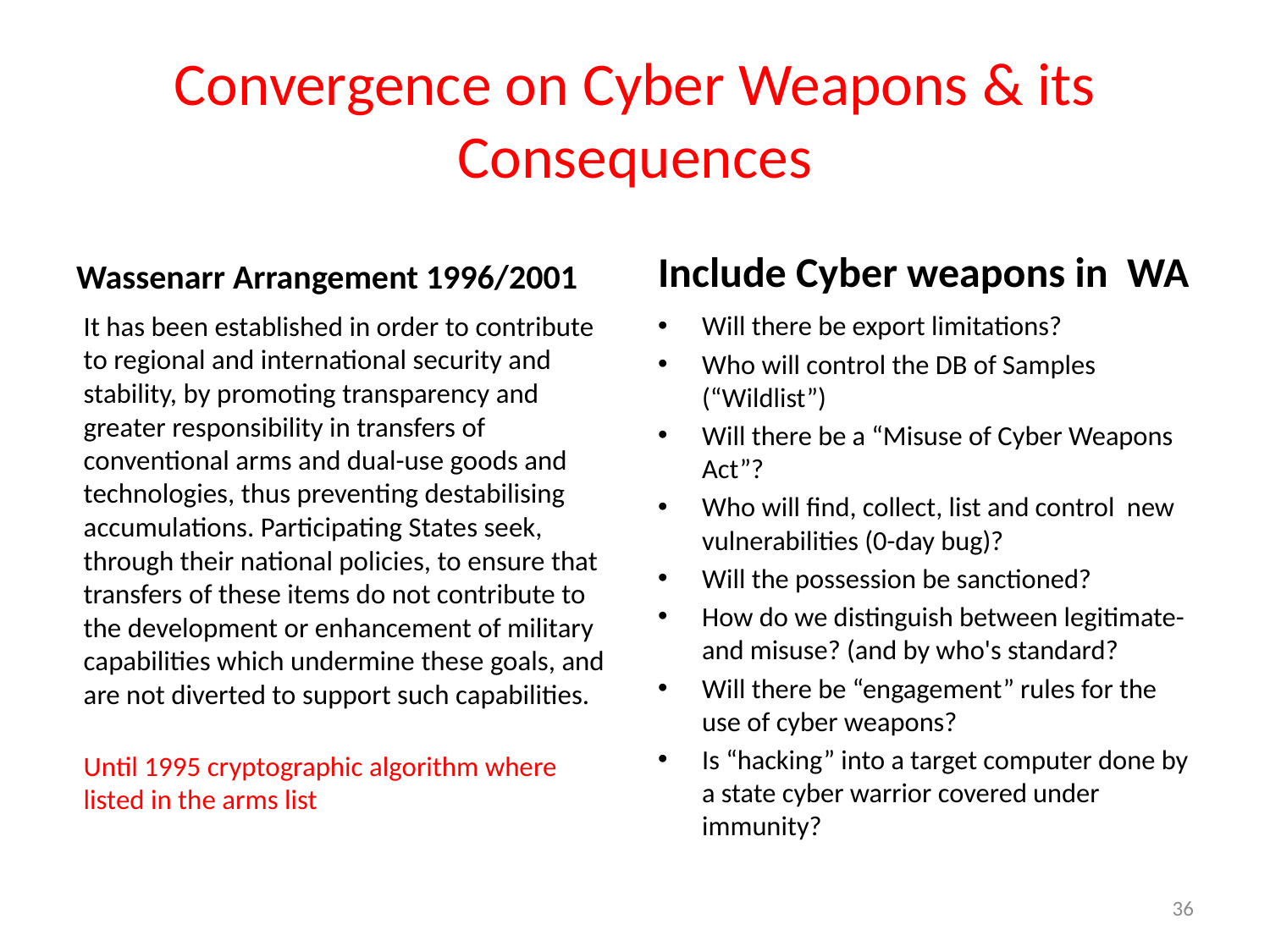

# Convergence on Cyber Weapons & its Consequences
Wassenarr Arrangement 1996/2001
Include Cyber weapons in  WA
It has been established in order to contribute to regional and international security and stability, by promoting transparency and greater responsibility in transfers of conventional arms and dual-use goods and technologies, thus preventing destabilising accumulations. Participating States seek, through their national policies, to ensure that transfers of these items do not contribute to the development or enhancement of military capabilities which undermine these goals, and are not diverted to support such capabilities.

Until 1995 cryptographic algorithm where listed in the arms list

Will there be export limitations?
Who will control the DB of Samples
(“Wildlist”)
Will there be a “Misuse of Cyber Weapons Act”?
Who will find, collect, list and control  new vulnerabilities (0-day bug)?
Will the possession be sanctioned?
How do we distinguish between legitimate- and misuse? (and by who's standard?
Will there be “engagement” rules for the use of cyber weapons?
Is “hacking” into a target computer done by a state cyber warrior covered under immunity?

36